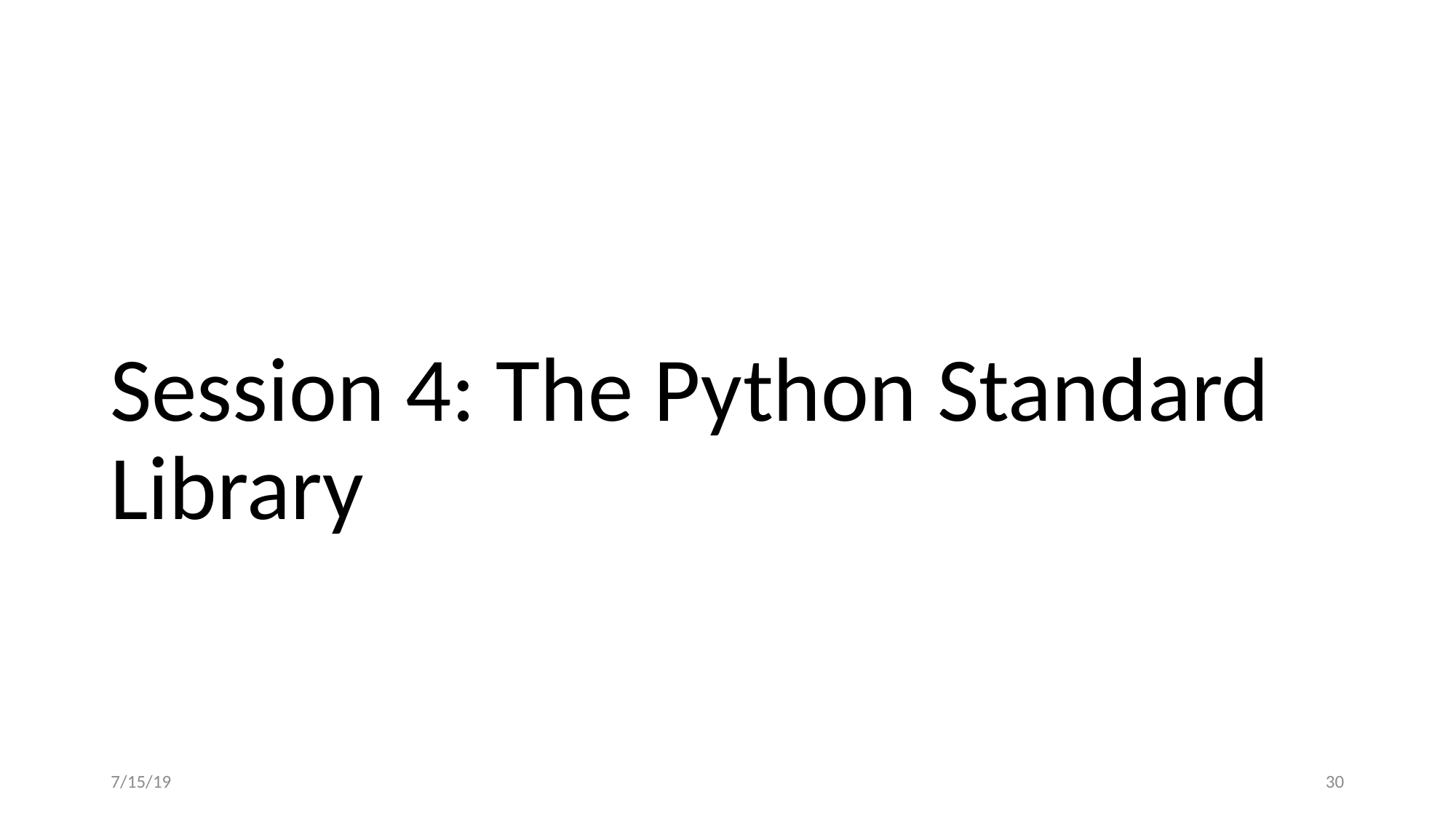

# Session 4: The Python Standard Library

7/15/19
30